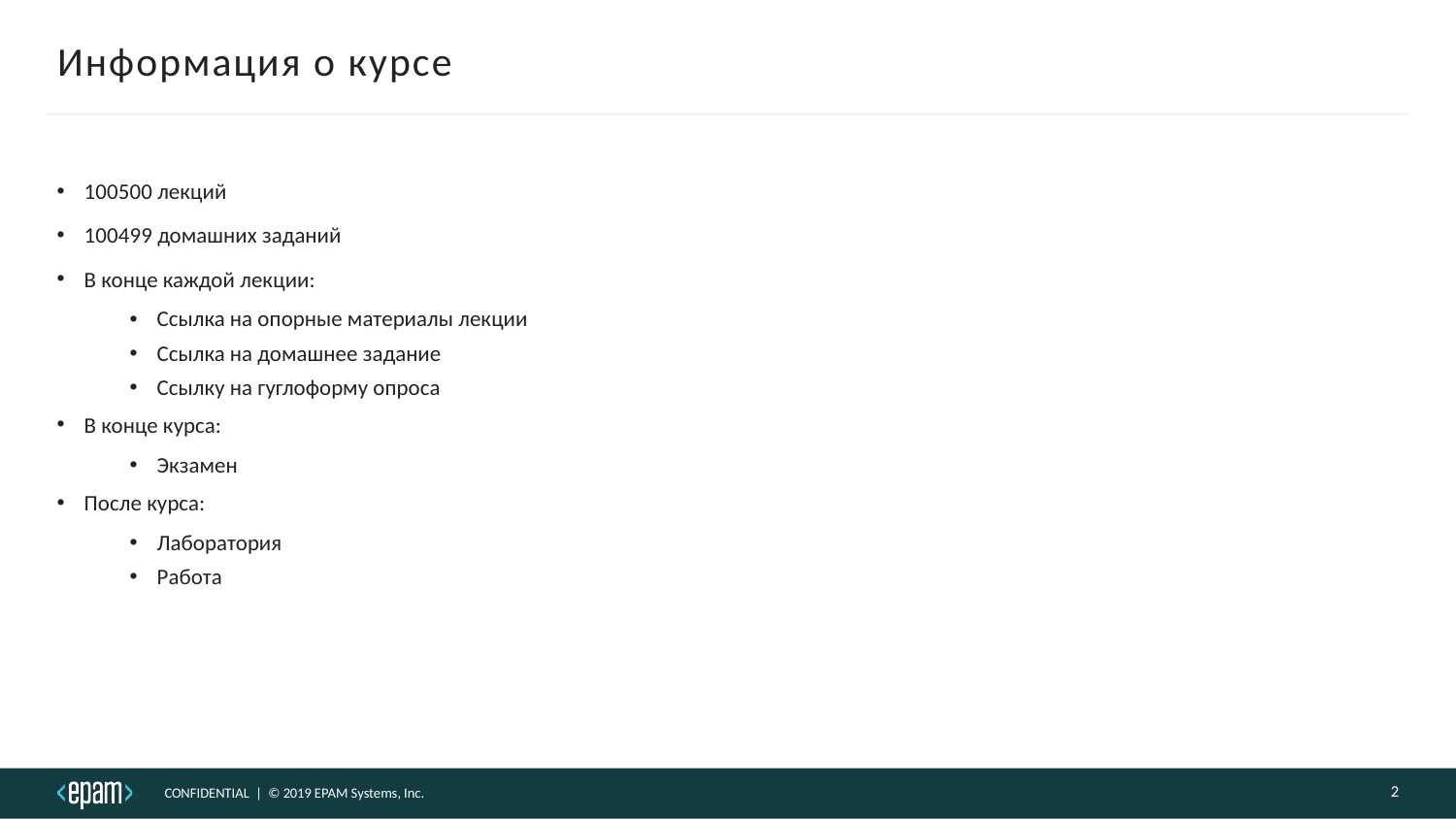

# Информация о курсе
100500 лекций
100499 домашних заданий
В конце каждой лекции:
Ссылка на опорные материалы лекции
Ссылка на домашнее задание
Ссылку на гуглоформу опроса
В конце курса:
Экзамен
После курса:
Лаборатория
Работа
2